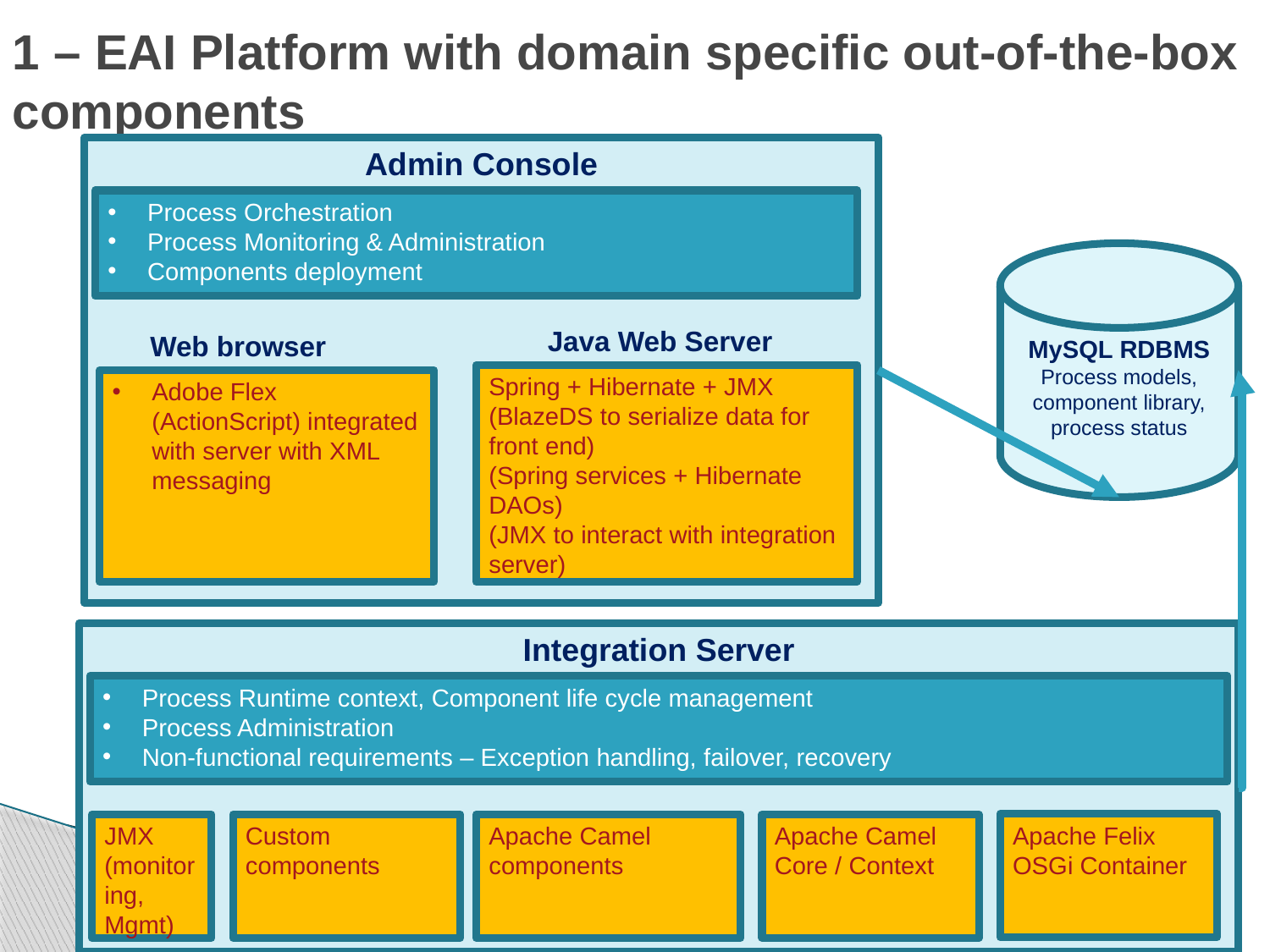

# 1 – EAI Platform with domain specific out-of-the-box components
Admin Console
Process Orchestration
Process Monitoring & Administration
Components deployment
MySQL RDBMS
Process models, component library, process status
Java Web Server
Web browser
Spring + Hibernate + JMX
(BlazeDS to serialize data for front end)
(Spring services + Hibernate DAOs)
(JMX to interact with integration server)
Adobe Flex (ActionScript) integrated with server with XML messaging
Integration Server
Process Runtime context, Component life cycle management
Process Administration
Non-functional requirements – Exception handling, failover, recovery
Apache Felix OSGi Container
JMX
(monitoring, Mgmt)
Custom components
Apache Camel components
Apache Camel Core / Context